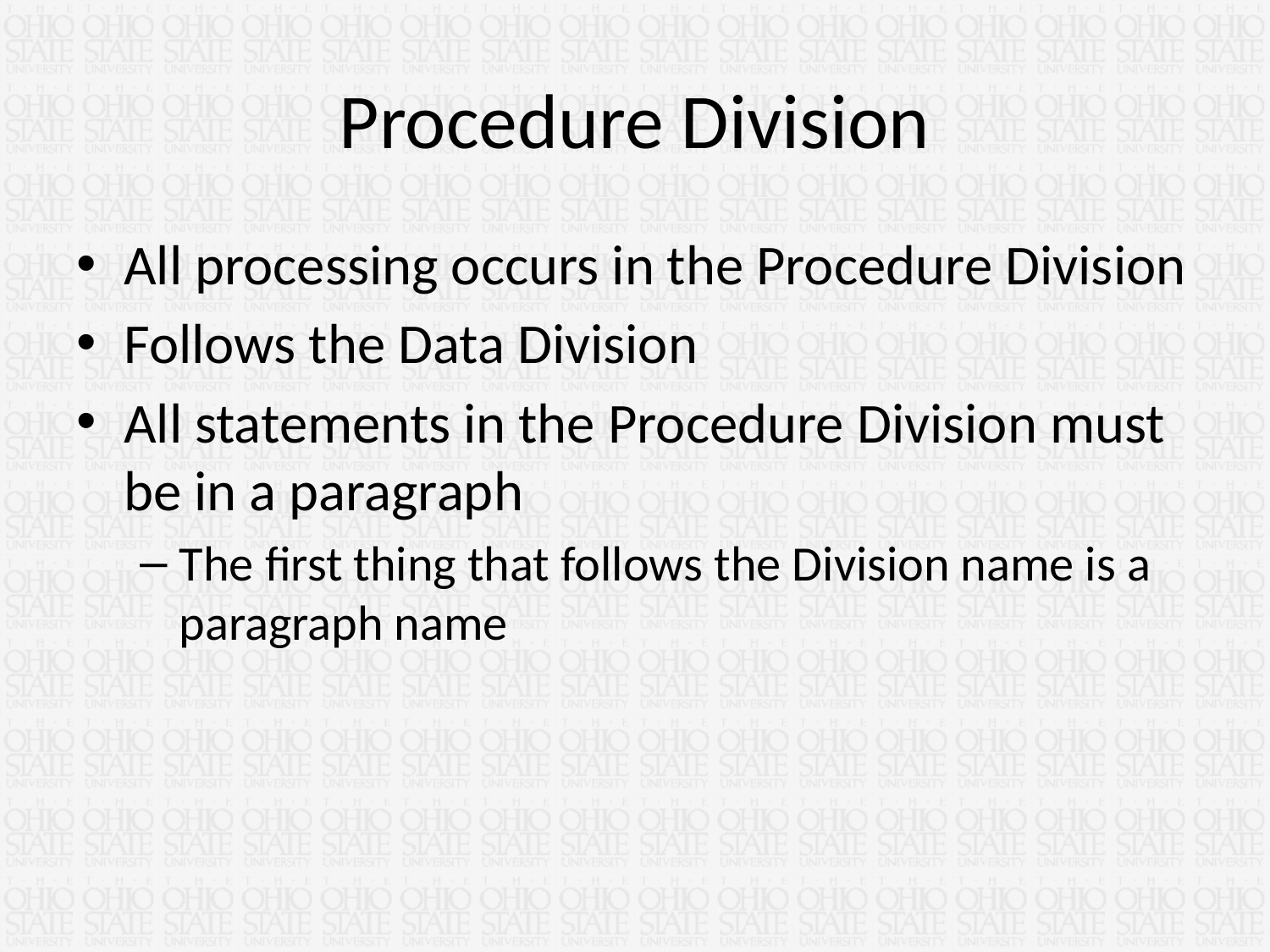

# Procedure Division
All processing occurs in the Procedure Division
Follows the Data Division
All statements in the Procedure Division must be in a paragraph
The first thing that follows the Division name is a paragraph name